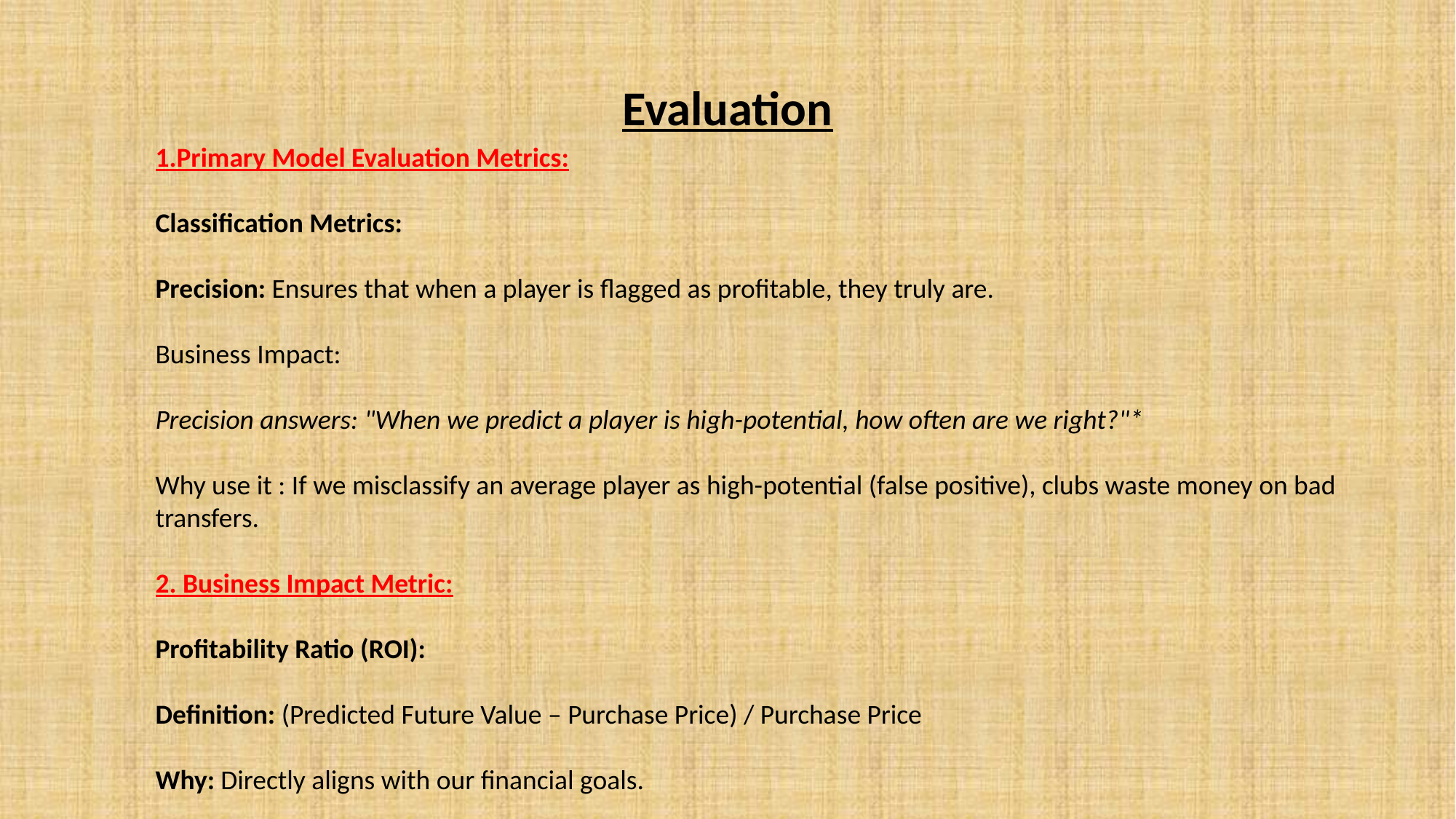

Evaluation
1.Primary Model Evaluation Metrics:

Classification Metrics:

Precision: Ensures that when a player is flagged as profitable, they truly are.
Business Impact:
Precision answers: "When we predict a player is high-potential, how often are we right?"*
Why use it : If we misclassify an average player as high-potential (false positive), clubs waste money on bad transfers.

2. Business Impact Metric:

Profitability Ratio (ROI):

Definition: (Predicted Future Value – Purchase Price) / Purchase Price

Why: Directly aligns with our financial goals.